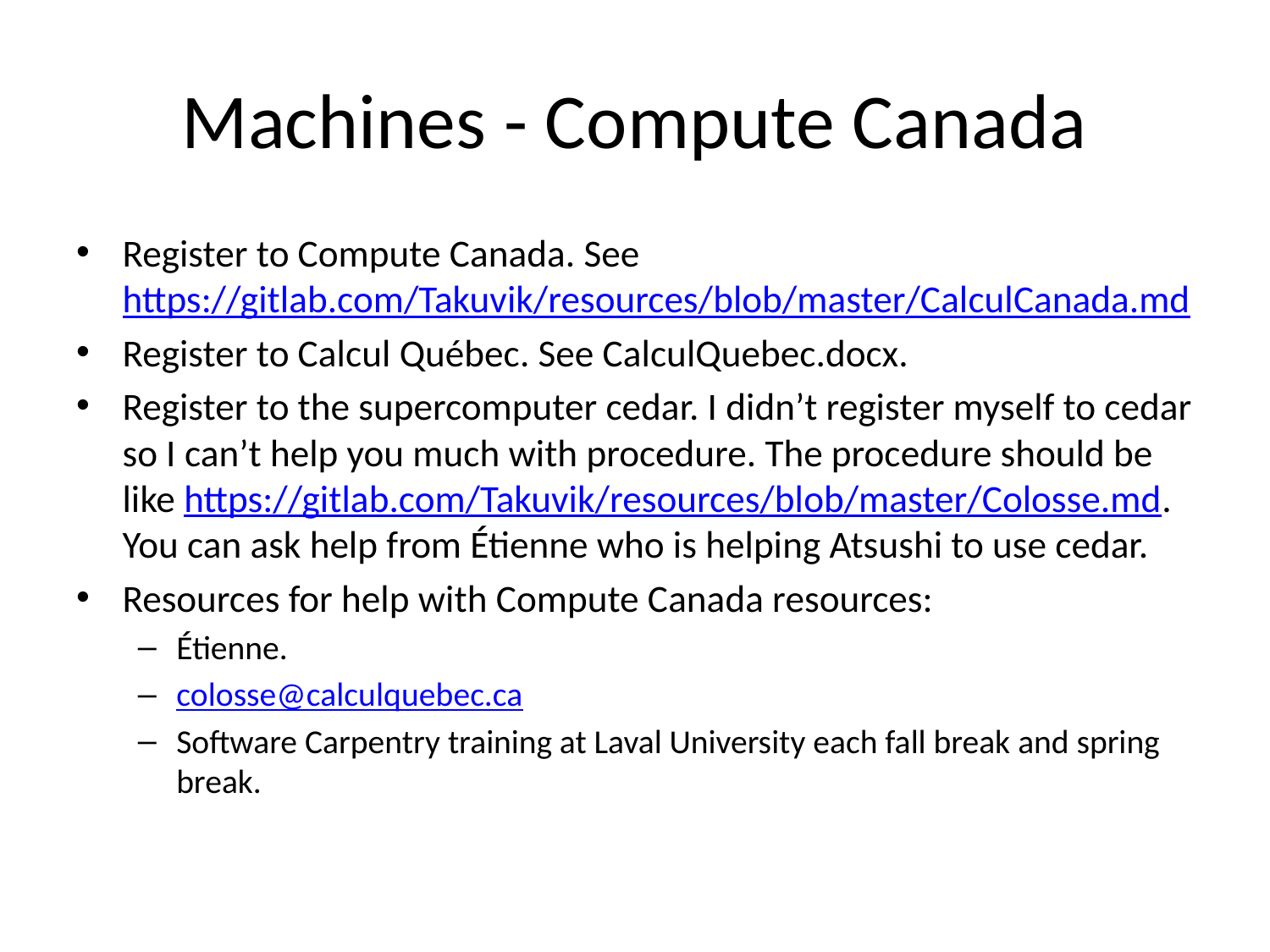

# Machines - Compute Canada
Register to Compute Canada. See https://gitlab.com/Takuvik/resources/blob/master/CalculCanada.md
Register to Calcul Québec. See CalculQuebec.docx.
Register to the supercomputer cedar. I didn’t register myself to cedar so I can’t help you much with procedure. The procedure should be like https://gitlab.com/Takuvik/resources/blob/master/Colosse.md. You can ask help from Étienne who is helping Atsushi to use cedar.
Resources for help with Compute Canada resources:
Étienne.
colosse@calculquebec.ca
Software Carpentry training at Laval University each fall break and spring break.